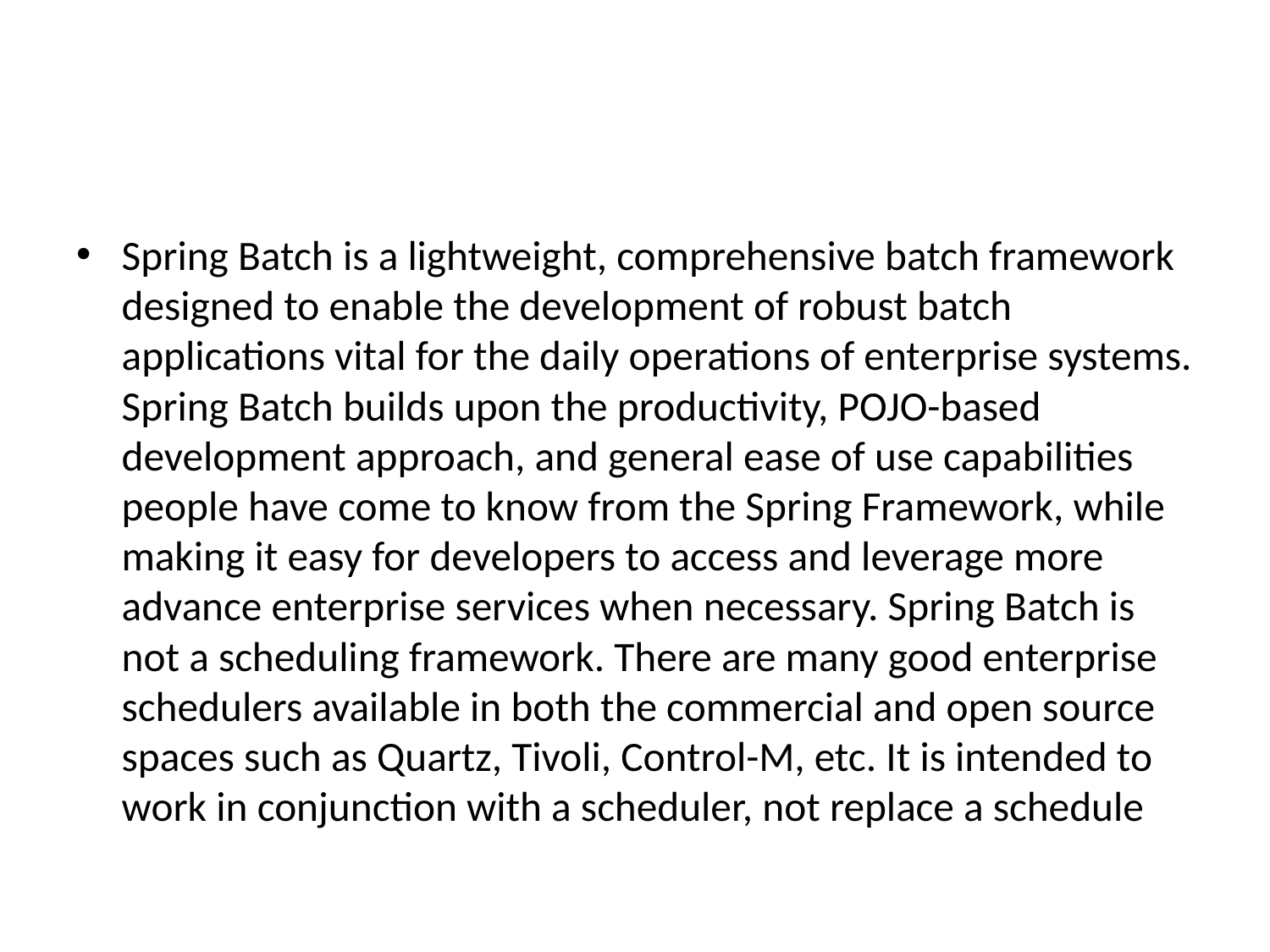

#
Spring Batch is a lightweight, comprehensive batch framework designed to enable the development of robust batch applications vital for the daily operations of enterprise systems. Spring Batch builds upon the productivity, POJO-based development approach, and general ease of use capabilities people have come to know from the Spring Framework, while making it easy for developers to access and leverage more advance enterprise services when necessary. Spring Batch is not a scheduling framework. There are many good enterprise schedulers available in both the commercial and open source spaces such as Quartz, Tivoli, Control-M, etc. It is intended to work in conjunction with a scheduler, not replace a schedule